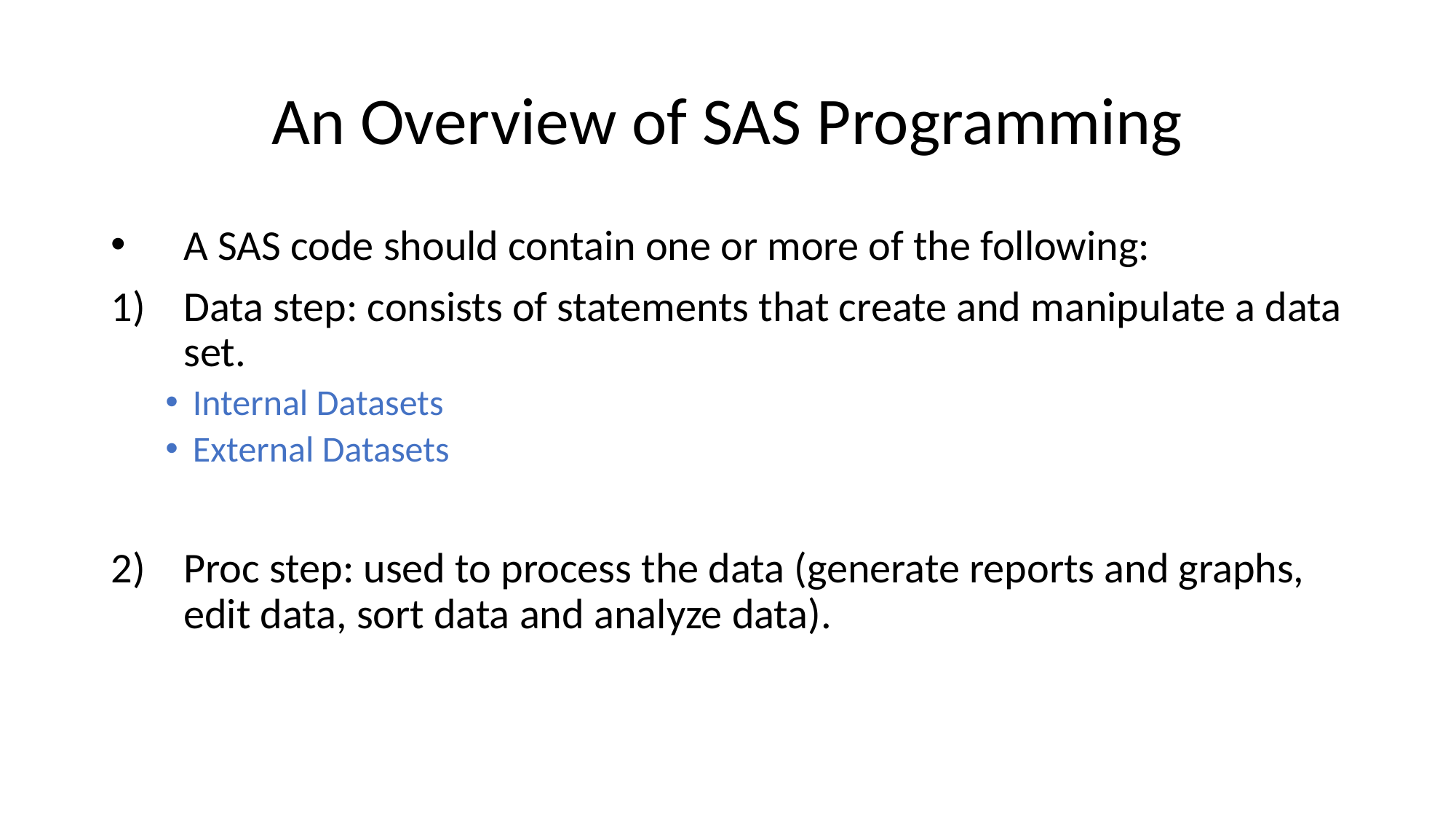

# An Overview of SAS Programming
A SAS code should contain one or more of the following:
Data step: consists of statements that create and manipulate a data set.
Internal Datasets
External Datasets

Proc step: used to process the data (generate reports and graphs, edit data, sort data and analyze data).